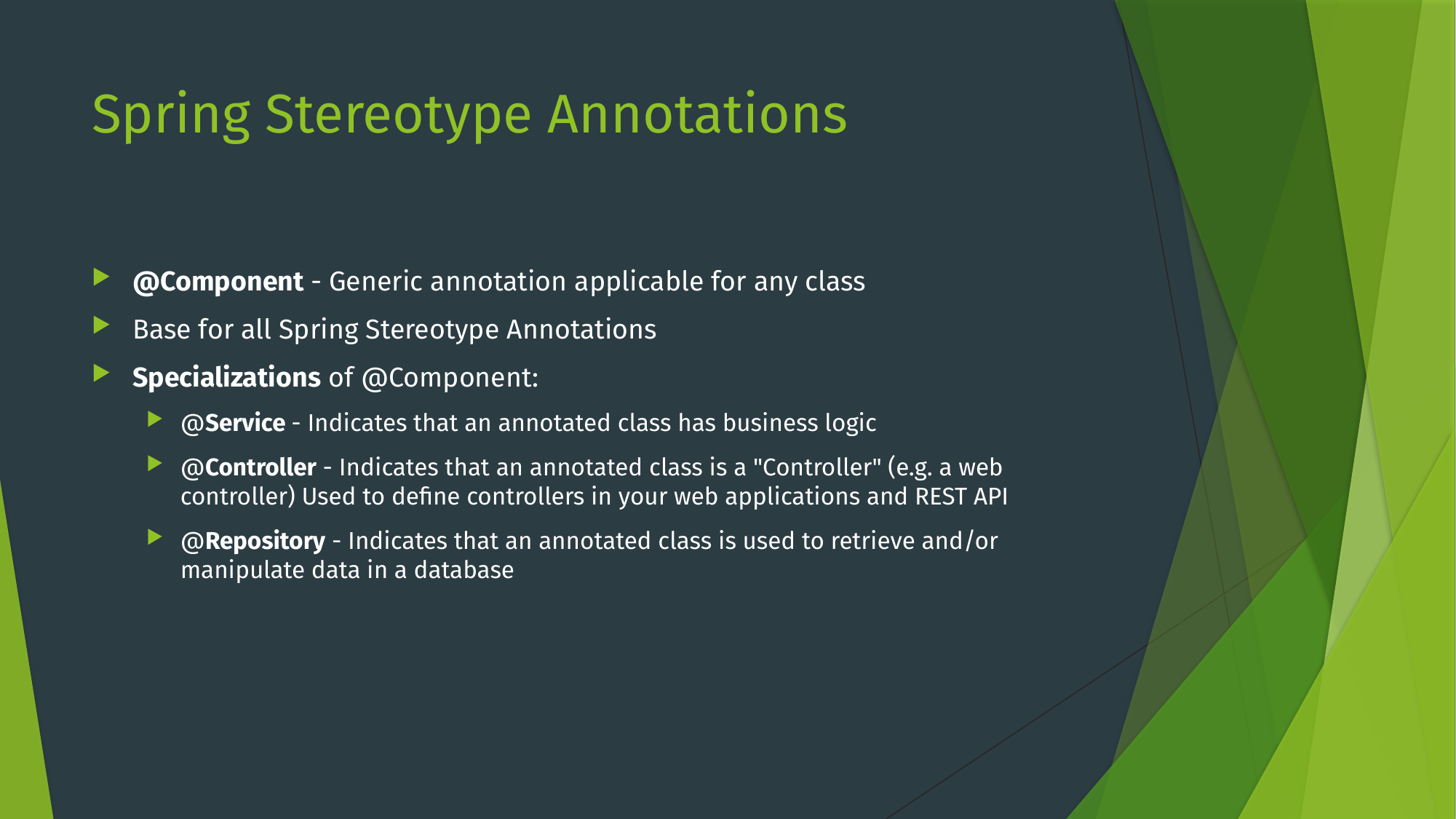

# Spring Stereotype Annotations
@Component - Generic annotation applicable for any class
Base for all Spring Stereotype Annotations
Specializations of @Component:
@Service - Indicates that an annotated class has business logic
@Controller - Indicates that an annotated class is a "Controller" (e.g. a web controller) Used to define controllers in your web applications and REST API
@Repository - Indicates that an annotated class is used to retrieve and/or manipulate data in a database